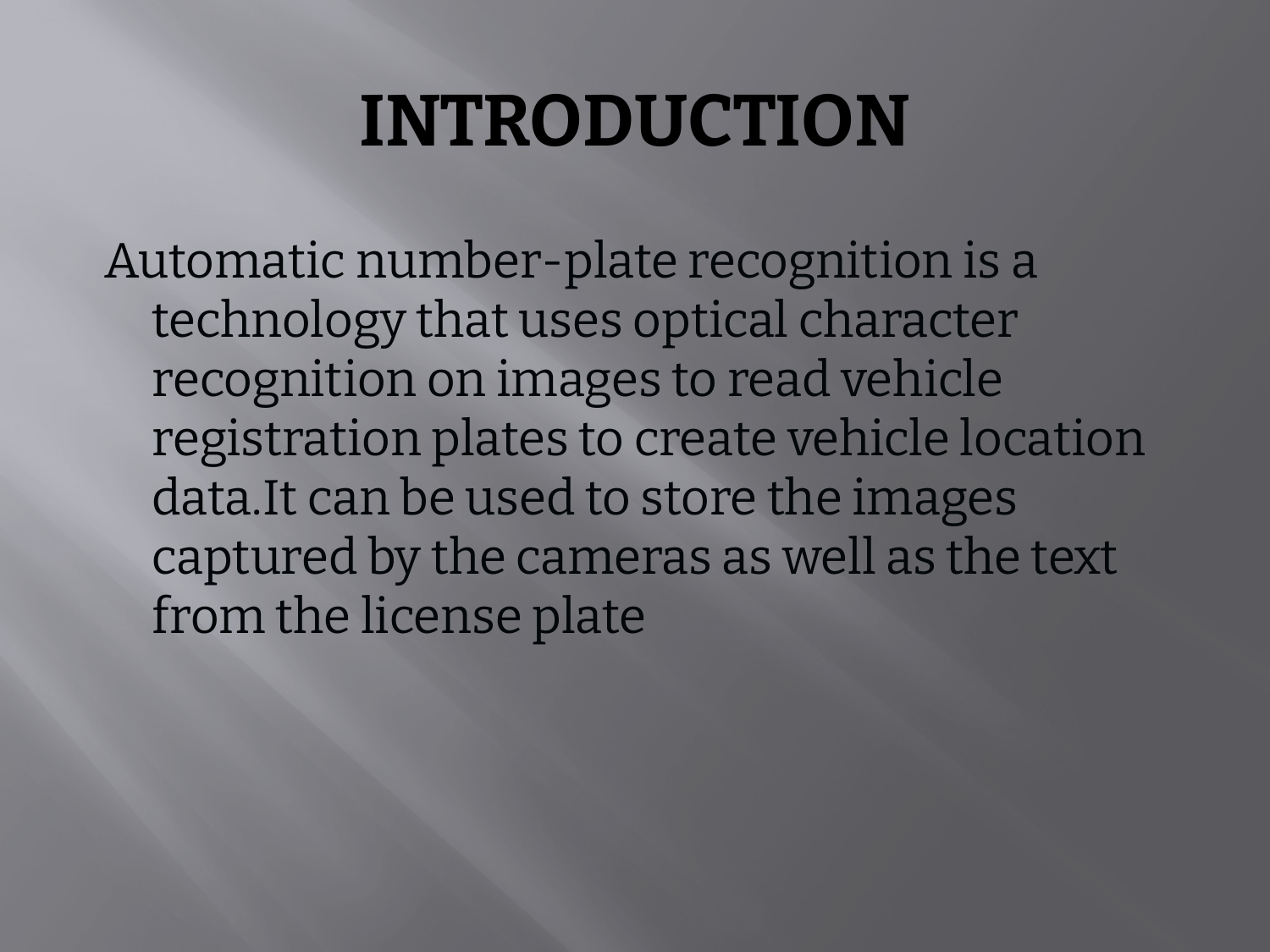

# INTRODUCTION
 Automatic number-plate recognition is a technology that uses optical character recognition on images to read vehicle registration plates to create vehicle location data.It can be used to store the images captured by the cameras as well as the text from the license plate